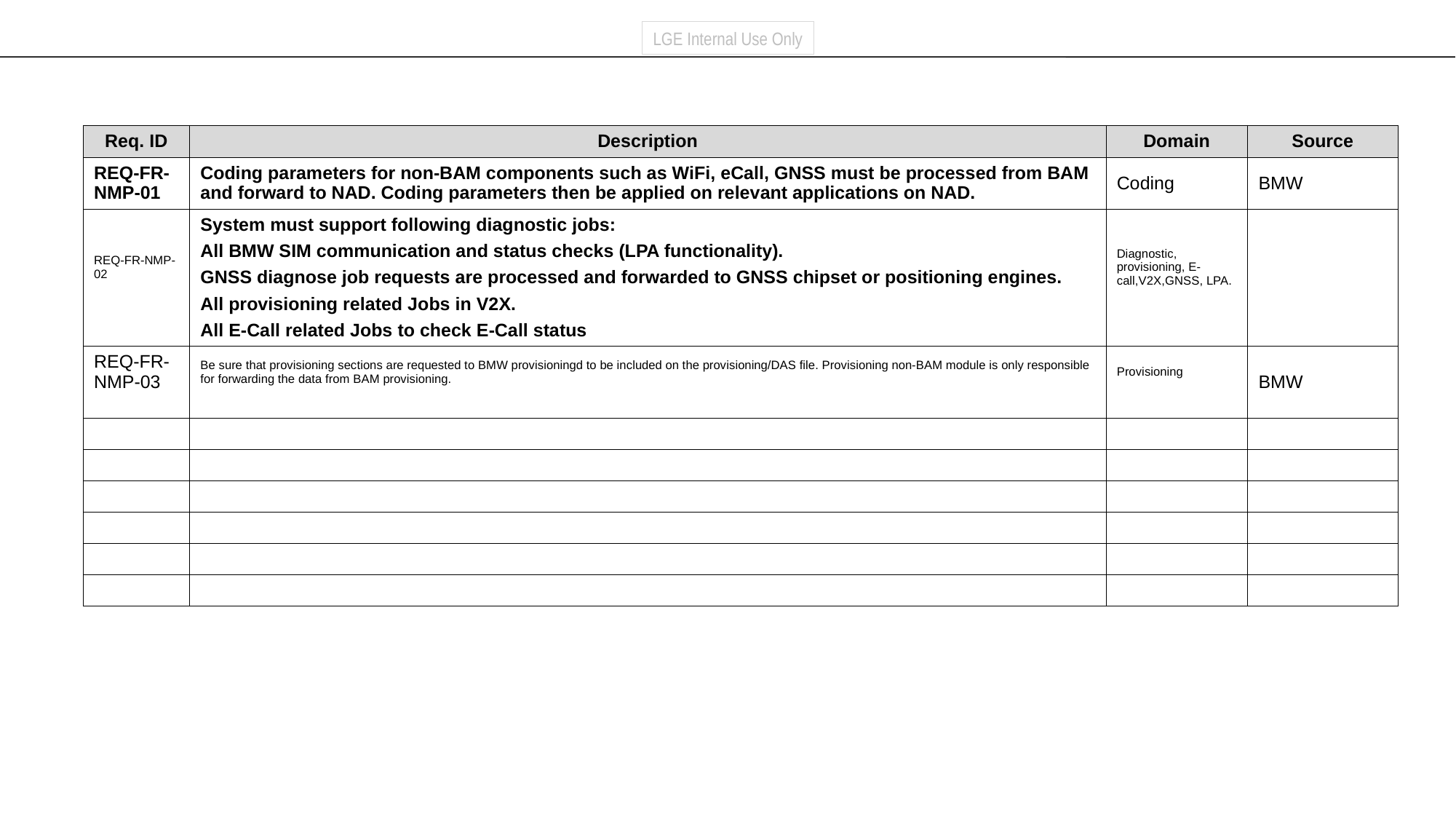

| Req. ID | Description | Domain | Source |
| --- | --- | --- | --- |
| REQ-FR-NMP-01 | Coding parameters for non-BAM components such as WiFi, eCall, GNSS must be processed from BAM and forward to NAD. Coding parameters then be applied on relevant applications on NAD. | Coding | BMW |
| REQ-FR-NMP-02 | System must support following diagnostic jobs: All BMW SIM communication and status checks (LPA functionality). GNSS diagnose job requests are processed and forwarded to GNSS chipset or positioning engines. All provisioning related Jobs in V2X. All E-Call related Jobs to check E-Call status | Diagnostic, provisioning, E-call,V2X,GNSS, LPA. |  |
| REQ-FR-NMP-03 | Be sure that provisioning sections are requested to BMW provisioningd to be included on the provisioning/DAS file. Provisioning non-BAM module is only responsible for forwarding the data from BAM provisioning. | Provisioning | BMW |
|  |  |  |  |
|  |  |  |  |
|  |  |  |  |
|  |  |  |  |
|  |  |  |  |
|  |  |  |  |